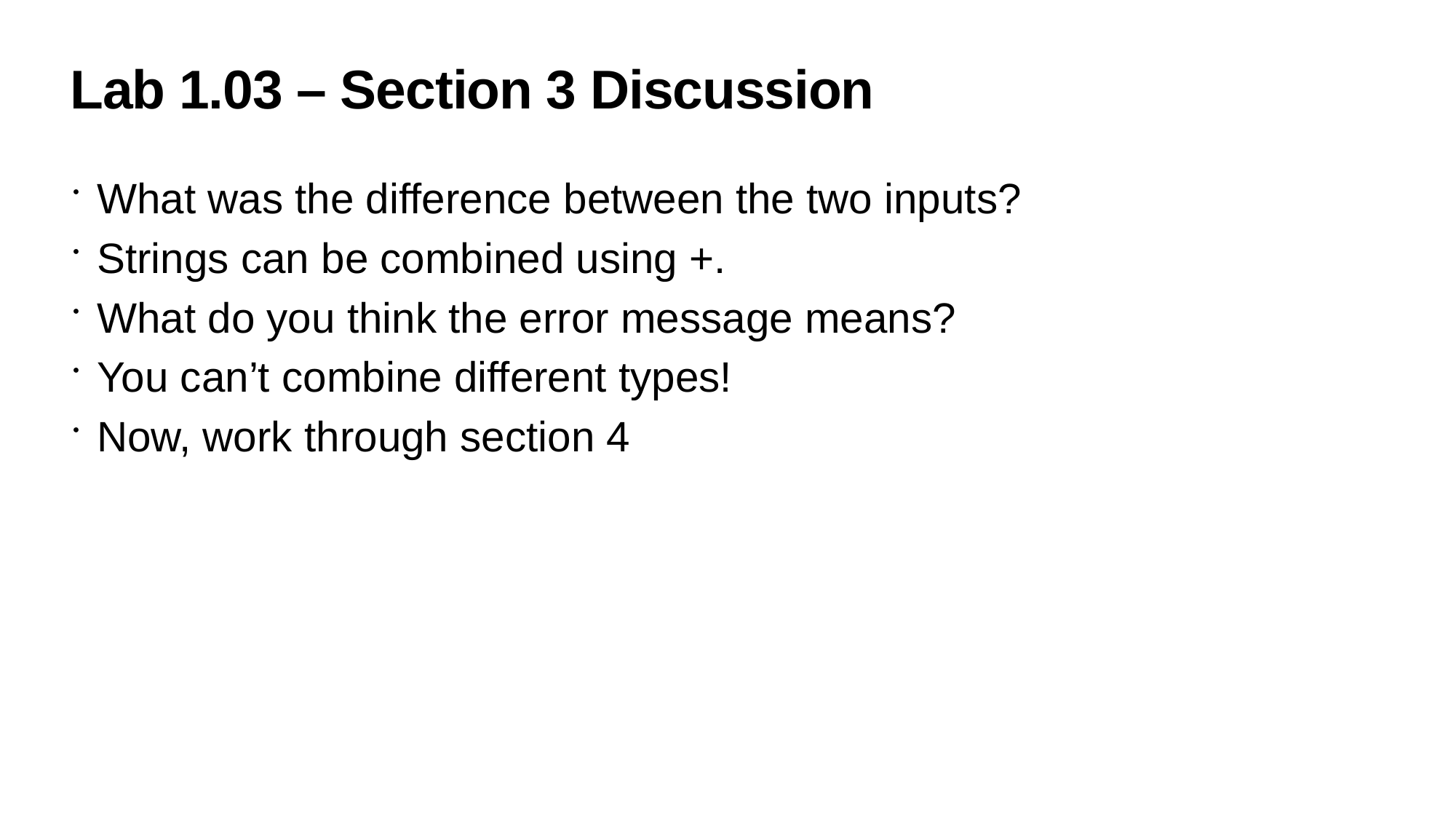

# Lab 1.03 – Section 3 Discussion
What was the difference between the two inputs?
Strings can be combined using +.
What do you think the error message means?
You can’t combine different types!
Now, work through section 4